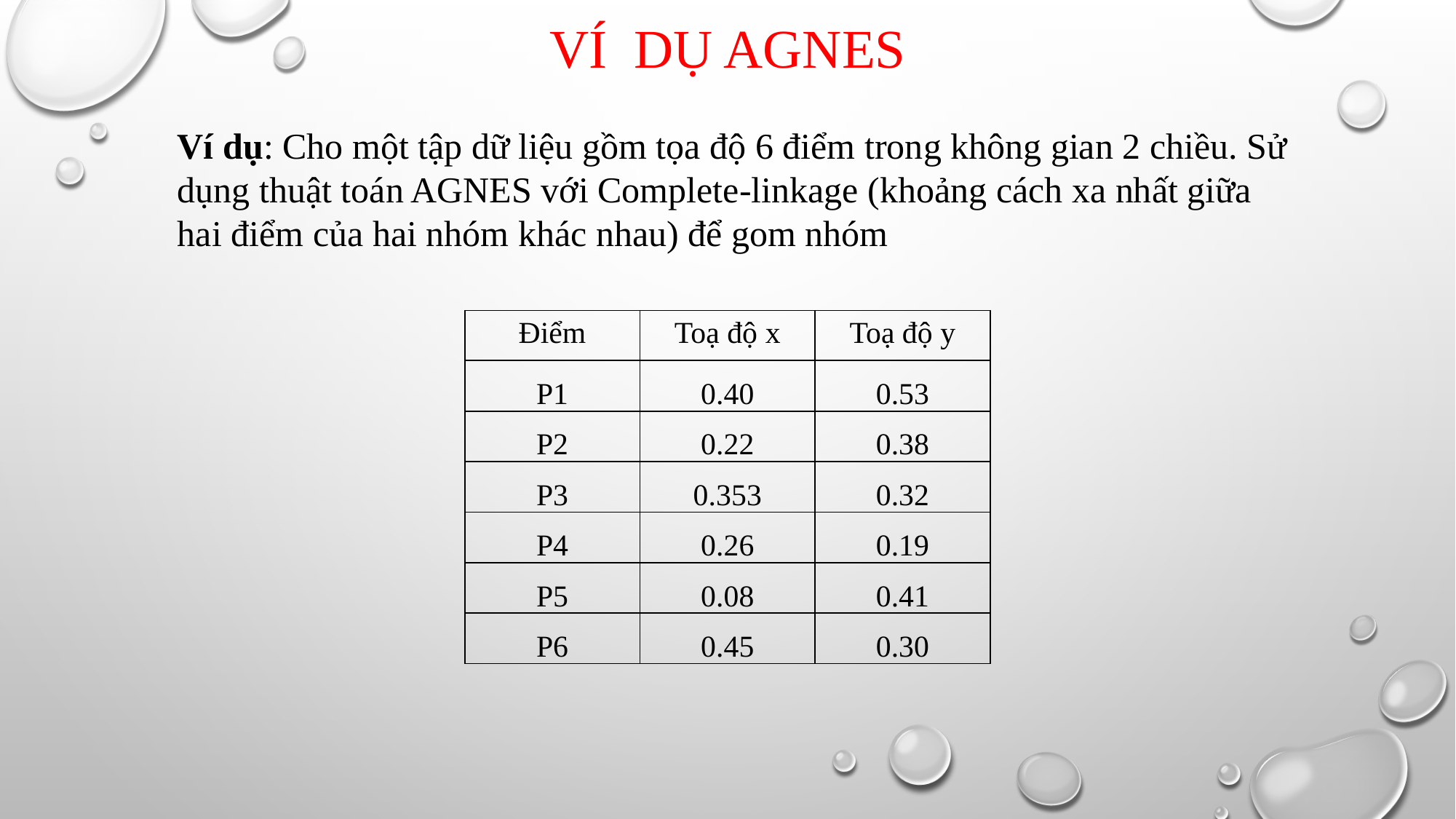

# Ví  dụ agnes
Ví dụ: Cho một tập dữ liệu gồm tọa độ 6 điểm trong không gian 2 chiều. Sử dụng thuật toán AGNES với Complete-linkage (khoảng cách xa nhất giữa hai điểm của hai nhóm khác nhau) để gom nhóm
| Điểm | Toạ độ x | Toạ độ y |
| --- | --- | --- |
| P1 | 0.40 | 0.53 |
| P2 | 0.22 | 0.38 |
| P3 | 0.353 | 0.32 |
| P4 | 0.26 | 0.19 |
| P5 | 0.08 | 0.41 |
| P6 | 0.45 | 0.30 |